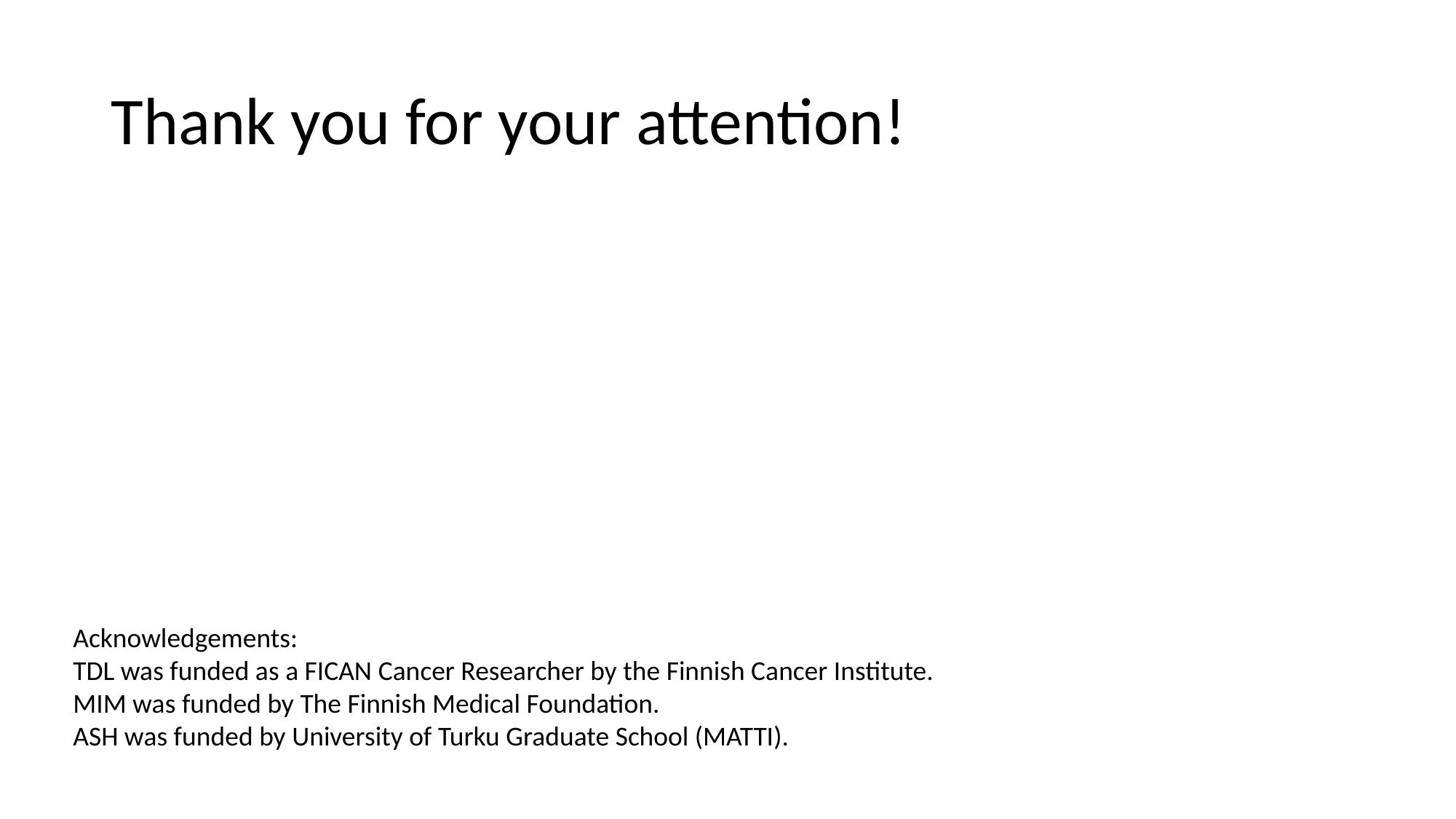

# Thank you for your attention!
Acknowledgements:
TDL was funded as a FICAN Cancer Researcher by the Finnish Cancer Institute.
MIM was funded by The Finnish Medical Foundation.
ASH was funded by University of Turku Graduate School (MATTI).